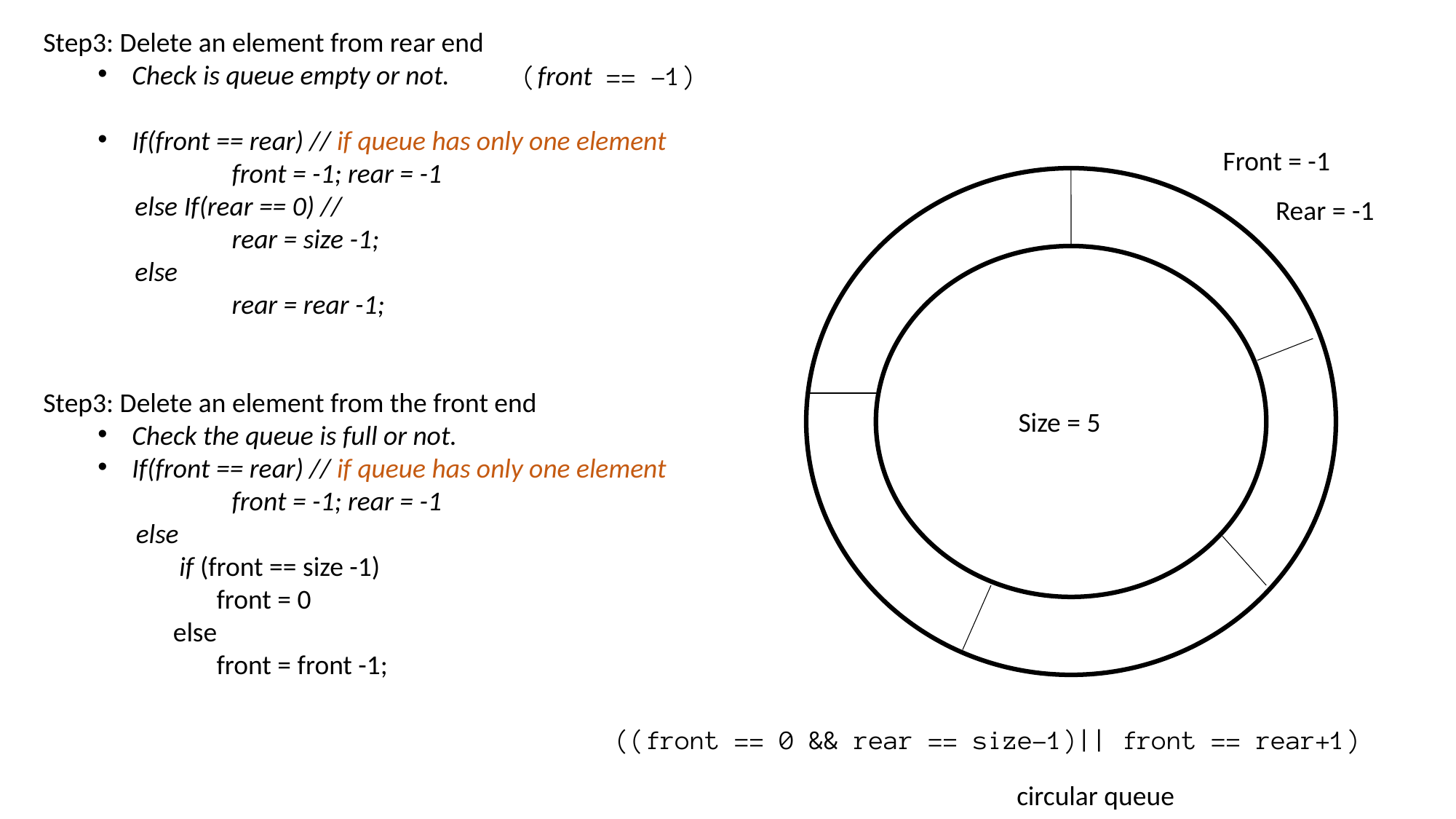

Step3: Delete an element from rear end
Check is queue empty or not.

If(front == rear) // if queue has only one element
	    front = -1; rear = -1
      else If(rear == 0) //
	    rear = size -1;
      else
	    rear = rear -1;

Step3: Delete an element from the front end
Check the queue is full or not.
If(front == rear) // if queue has only one element
	    front = -1; rear = -1
               else
                      if (front == size -1)
                            front = 0
                     else
                            front = front -1;

(front == -1)
Front = -1

Rear = -1

Size = 5
((front == 0 && rear == size-1)|| front == rear+1)
circular queue